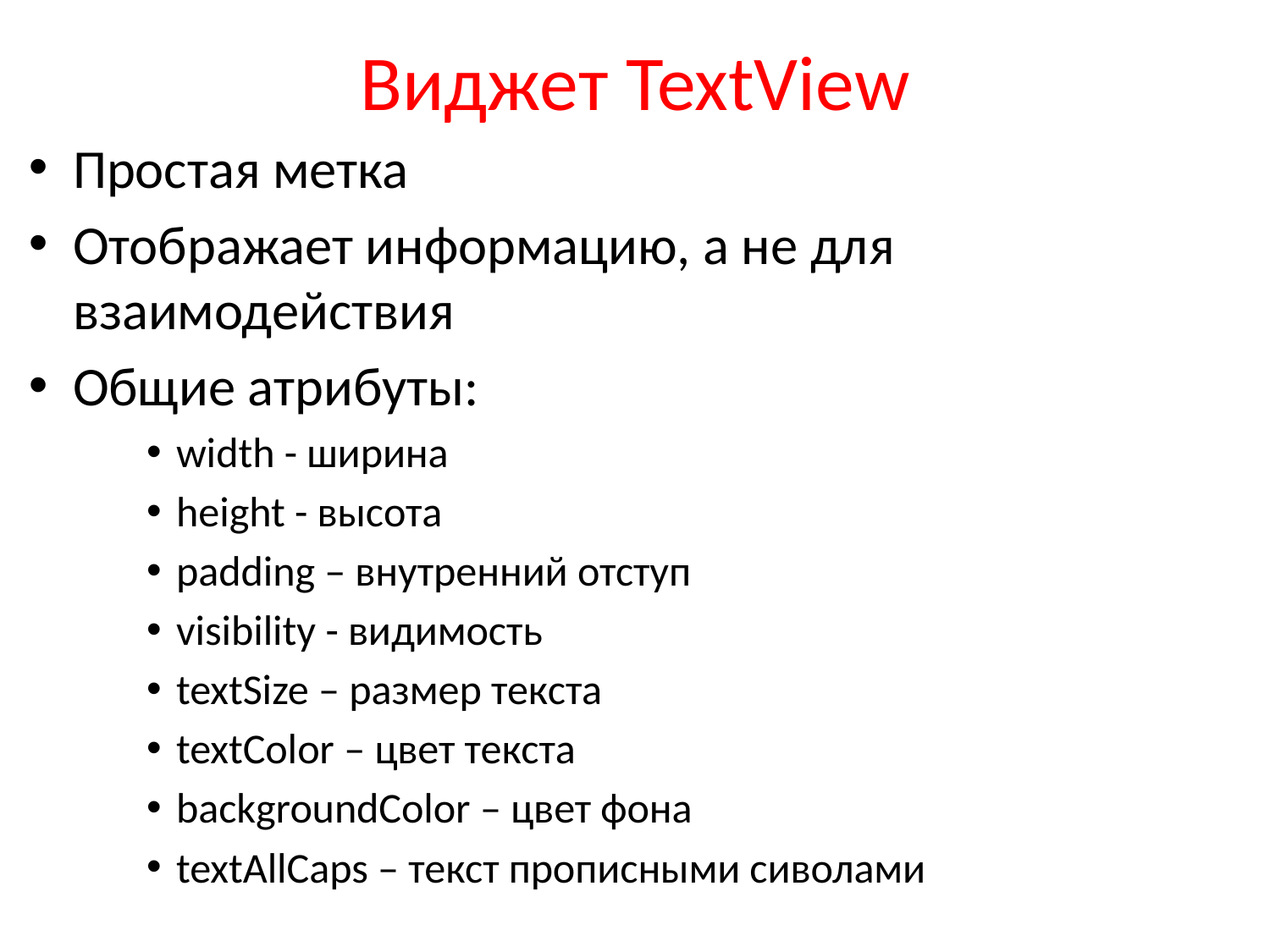

# Виджет TextView
Простая метка
Отображает информацию, а не для взаимодействия
Общие атрибуты:
width - ширина
height - высота
padding – внутренний отступ
visibility - видимость
textSize – размер текста
textColor – цвет текста
backgroundColor – цвет фона
textAllCaps – текст прописными сиволами